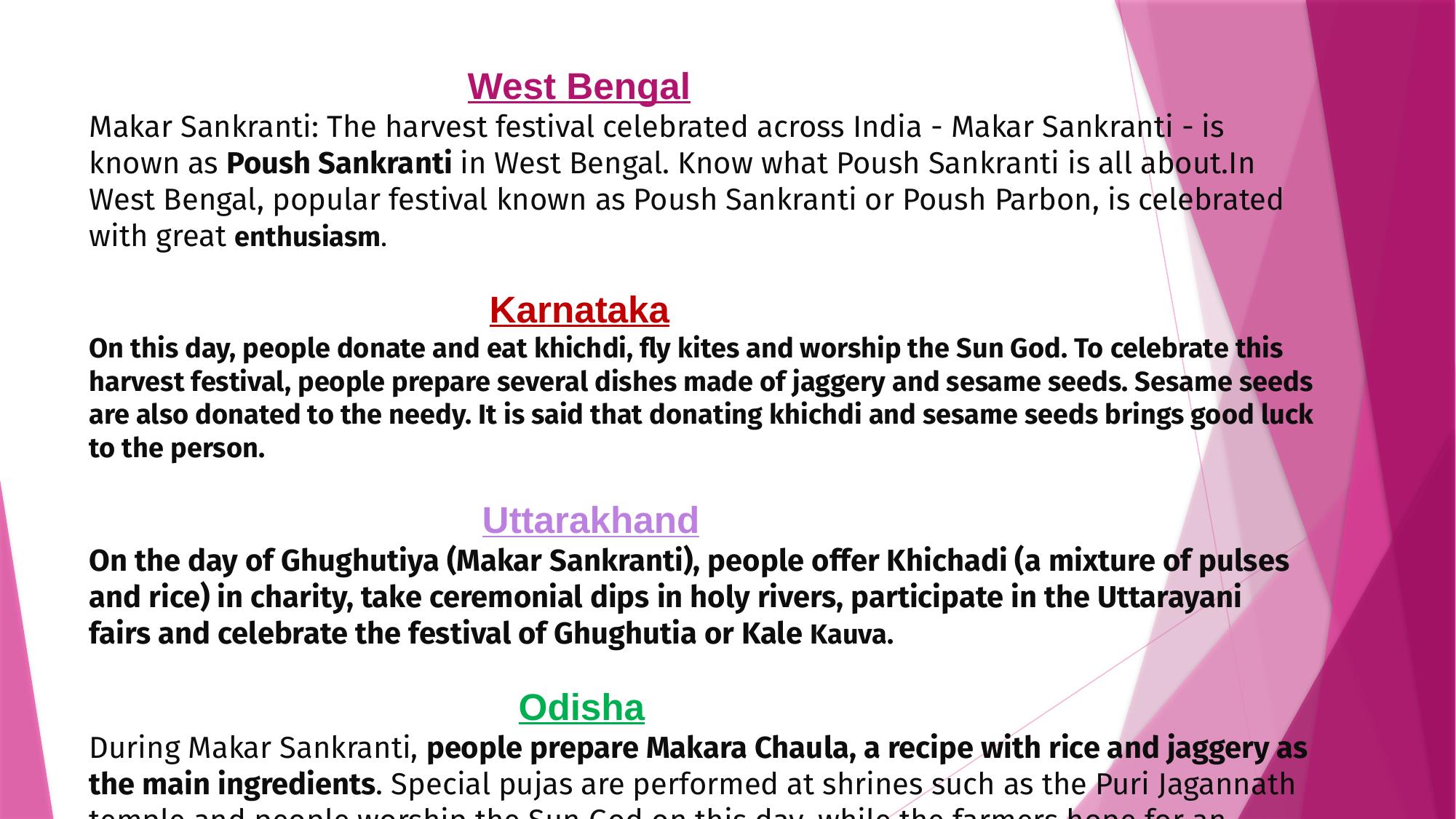

# West Bengal Makar Sankranti: The harvest festival celebrated across India - Makar Sankranti - is known as Poush Sankranti in West Bengal. Know what Poush Sankranti is all about.In West Bengal, popular festival known as Poush Sankranti or Poush Parbon, is celebrated with great enthusiasm. Karnataka On this day, people donate and eat khichdi, fly kites and worship the Sun God. To celebrate this harvest festival, people prepare several dishes made of jaggery and sesame seeds. Sesame seeds are also donated to the needy. It is said that donating khichdi and sesame seeds brings good luck to the person. Uttarakhand On the day of Ghughutiya (Makar Sankranti), people offer Khichadi (a mixture of pulses and rice) in charity, take ceremonial dips in holy rivers, participate in the Uttarayani fairs and celebrate the festival of Ghughutia or Kale Kauva. Odisha During Makar Sankranti, people prepare Makara Chaula, a recipe with rice and jaggery as the main ingredients. Special pujas are performed at shrines such as the Puri Jagannath temple and people worship the Sun God on this day, while the farmers hope for an abundant yield.